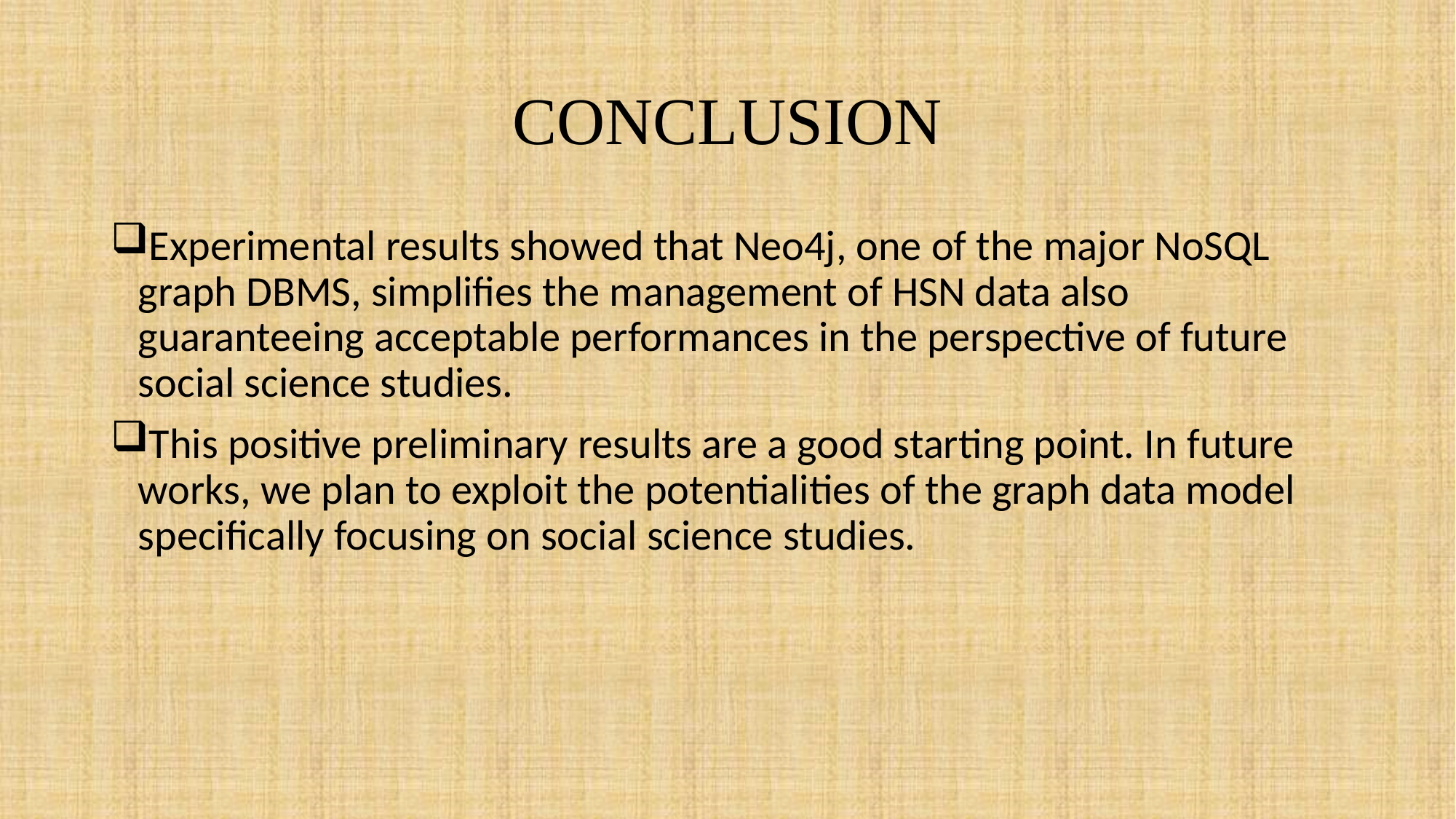

# CONCLUSION
Experimental results showed that Neo4j, one of the major NoSQL graph DBMS, simplifies the management of HSN data also guaranteeing acceptable performances in the perspective of future social science studies.
This positive preliminary results are a good starting point. In future works, we plan to exploit the potentialities of the graph data model specifically focusing on social science studies.